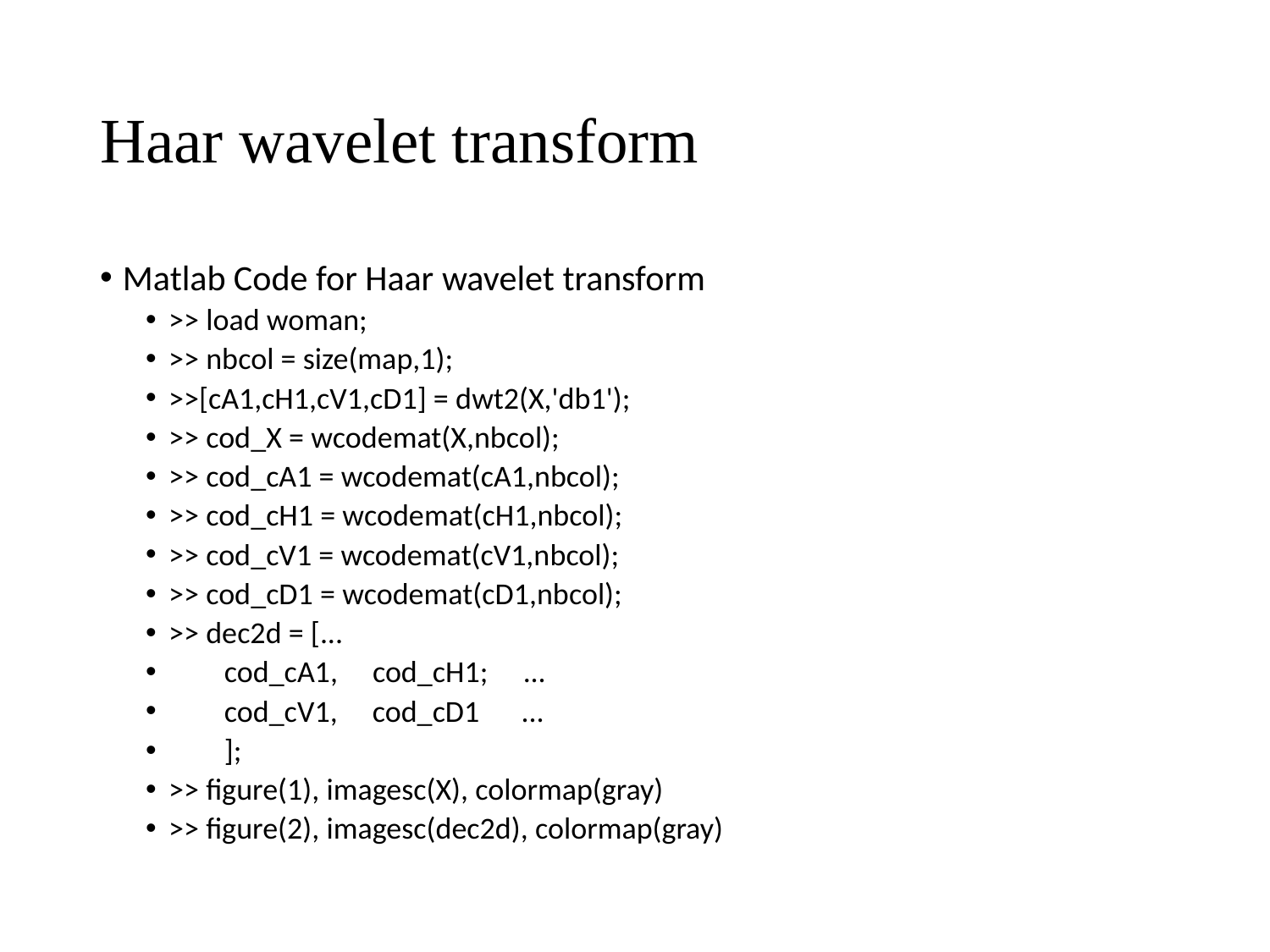

# Haar wavelet transform
Matlab Code for Haar wavelet transform
>> load woman;
>> nbcol = size(map,1);
>>[cA1,cH1,cV1,cD1] = dwt2(X,'db1');
>> cod_X = wcodemat(X,nbcol);
>> cod_cA1 = wcodemat(cA1,nbcol);
>> cod_cH1 = wcodemat(cH1,nbcol);
>> cod_cV1 = wcodemat(cV1,nbcol);
>> cod_cD1 = wcodemat(cD1,nbcol);
>> dec2d = [...
        cod_cA1,     cod_cH1;     ...
        cod_cV1,     cod_cD1      ...
        ];
>> figure(1), imagesc(X), colormap(gray)
>> figure(2), imagesc(dec2d), colormap(gray)